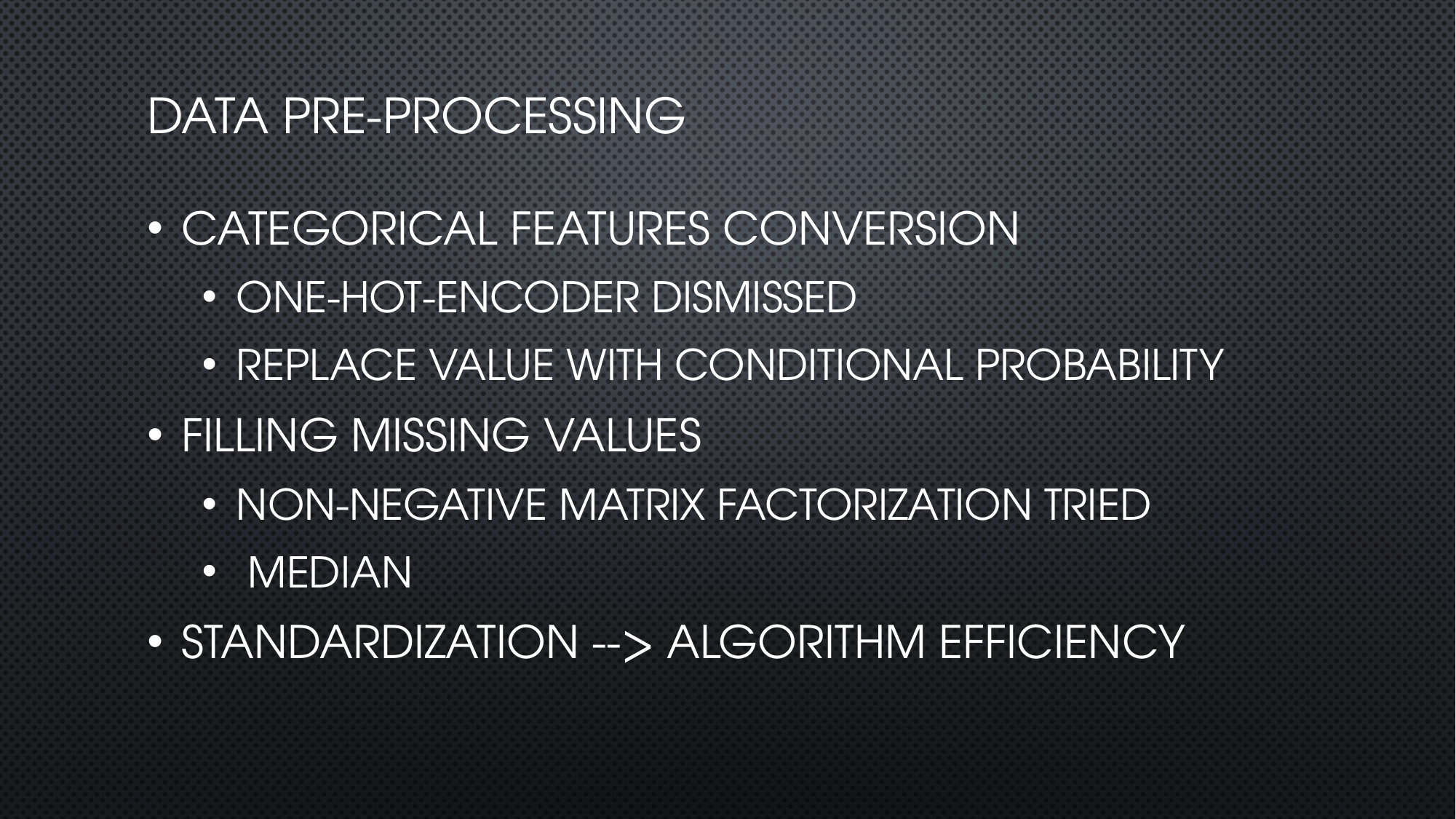

# Data Pre-processing
Categorical features Conversion
One-hot-encoder dismissed
Replace value with conditional probability
Filling Missing Values
Non-negative matrix factorization tried
 median
Standardization --> Algorithm Efficiency​​​